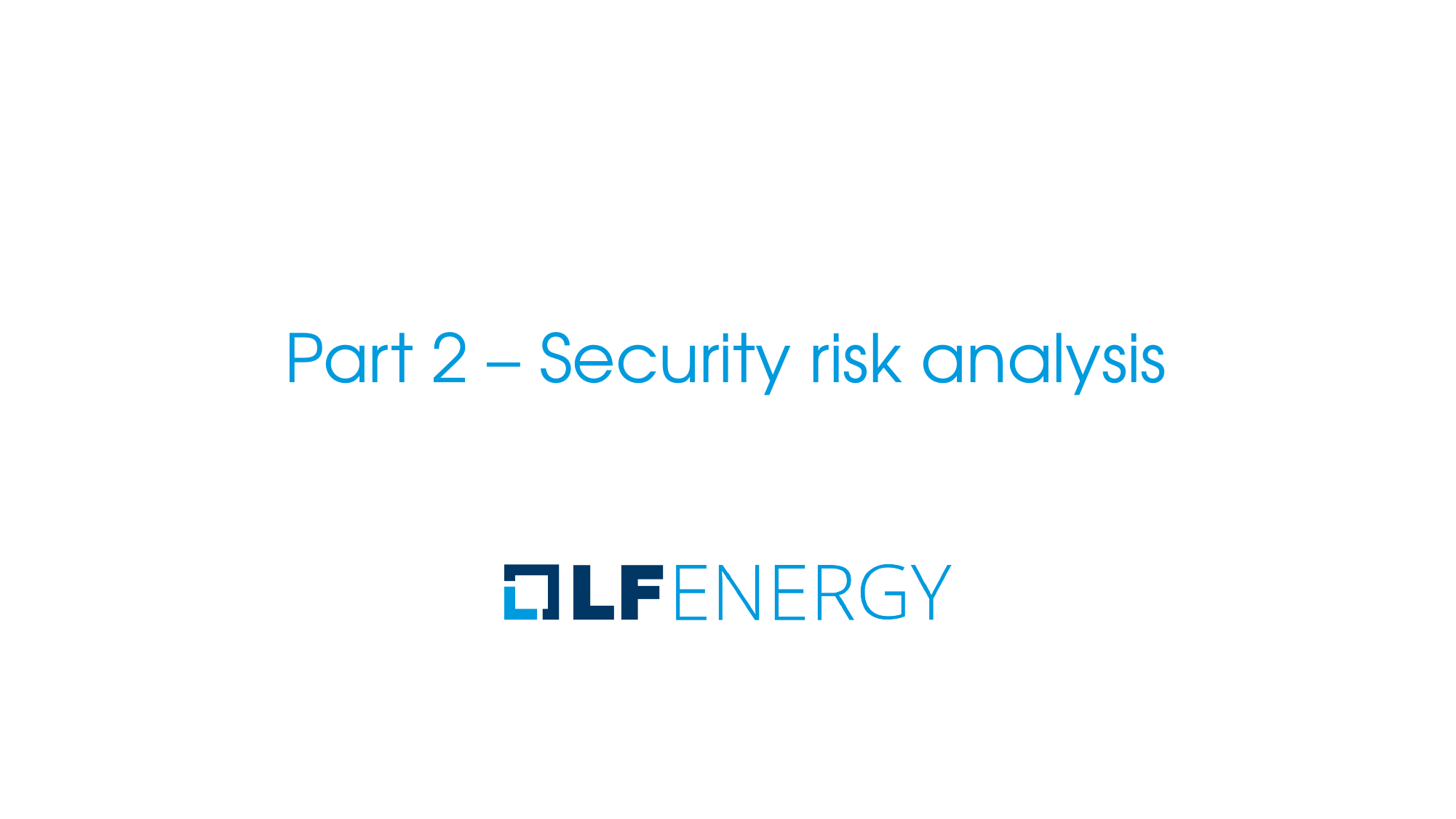

# Part 2 – Security risk analysis